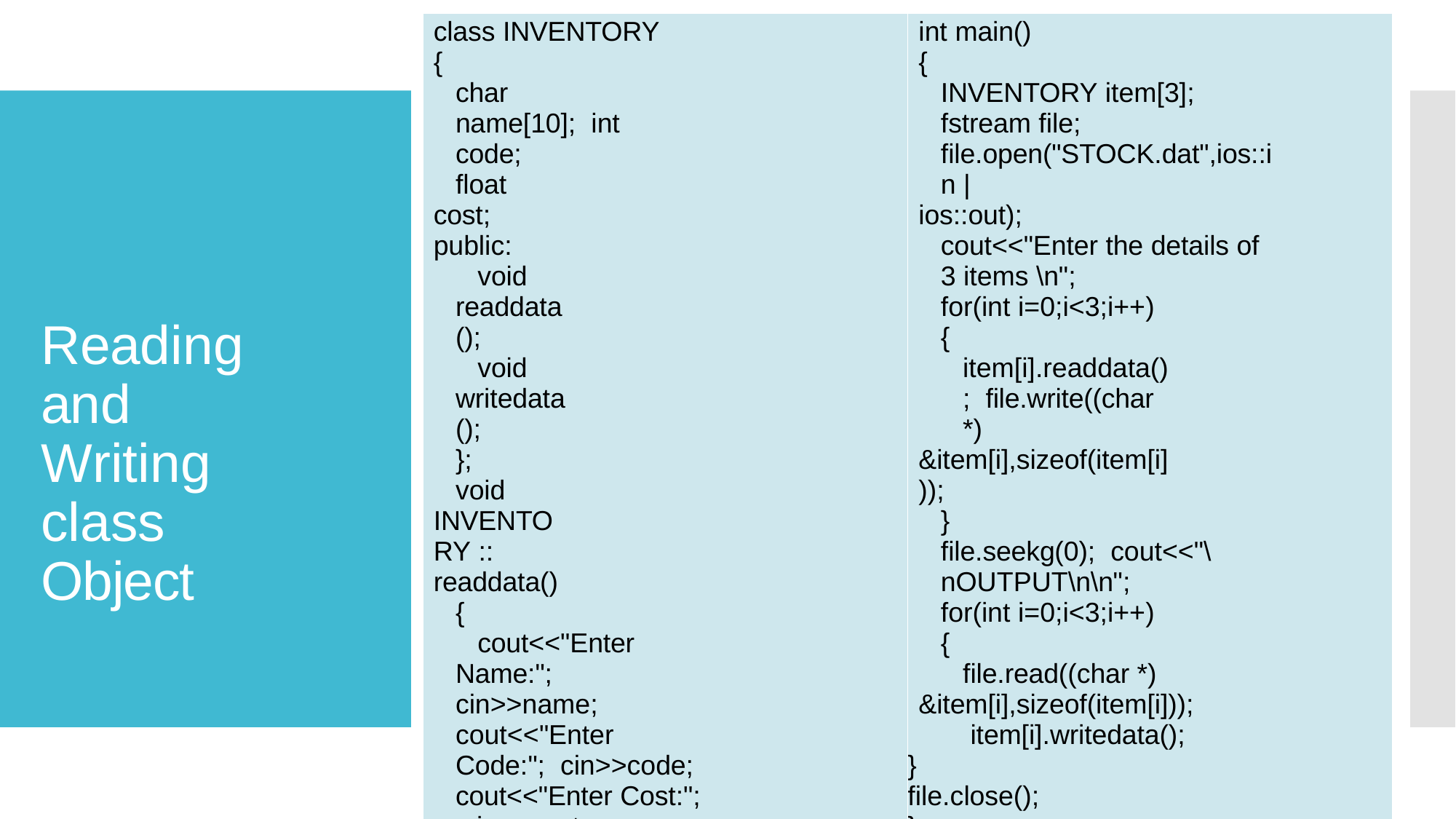

| class INVENTORY { char name[10]; int code; float cost; public: void readdata(); void writedata(); }; void INVENTORY :: readdata() { cout<<"Enter Name:"; cin>>name; cout<<"Enter Code:"; cin>>code; cout<<"Enter Cost:"; cin>>cost; } void INVENTORY :: writedata() { cout<<setw(10)<<name; cout<<setw(10)<<code; cout<<setw(10)<<cost<<endl; } | int main() { INVENTORY item[3]; fstream file; file.open("STOCK.dat",ios::in | ios::out); cout<<"Enter the details of 3 items \n"; for(int i=0;i<3;i++) { item[i].readdata(); file.write((char \*) &item[i],sizeof(item[i])); } file.seekg(0); cout<<"\nOUTPUT\n\n"; for(int i=0;i<3;i++) { file.read((char \*) &item[i],sizeof(item[i])); item[i].writedata(); } file.close(); } |
| --- | --- |
# Reading and  Writing class  Object